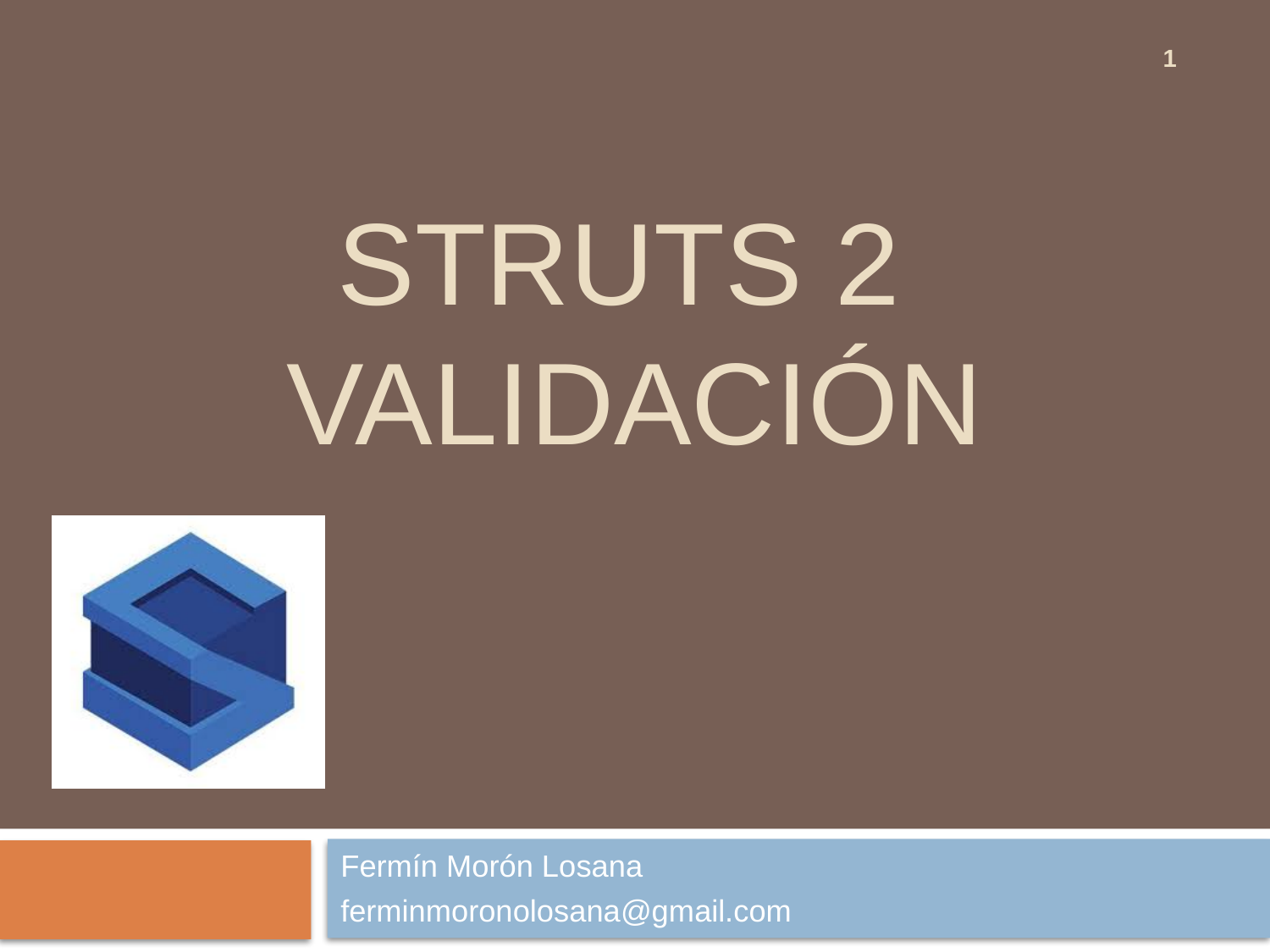

1
# STRUTS 2 validación
Fermín Morón Losana
ferminmoronolosana@gmail.com